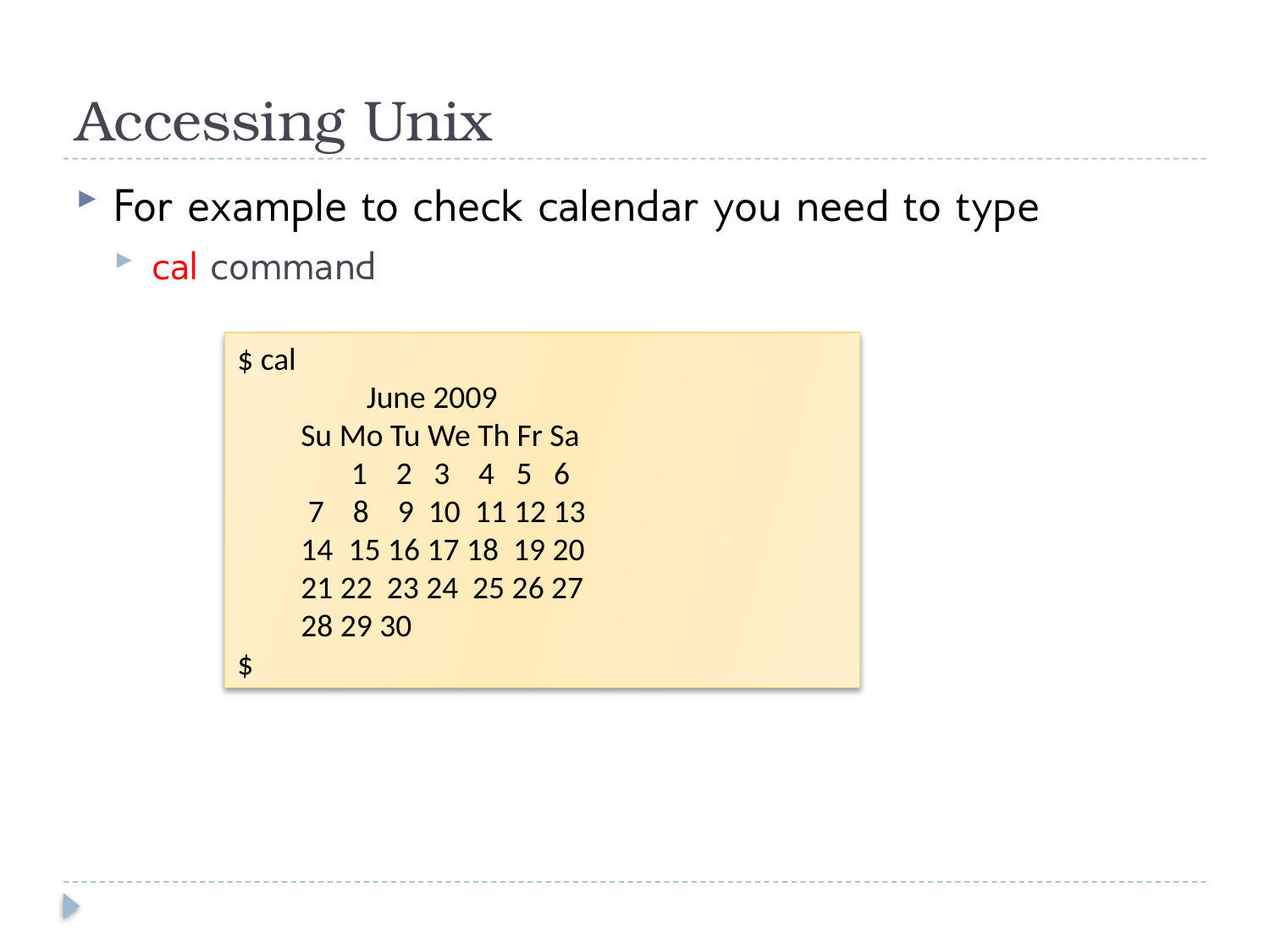

# Accessing Unix
For example to check calendar you need to type
cal command

$ cal
                  June 2009
Su Mo Tu We Th Fr Sa
       1    2   3    4   5   6
 7    8    9  10  11 12 13
15 16 17 18  19 20
21 22  23 24  25 26 27
28 29 30
$